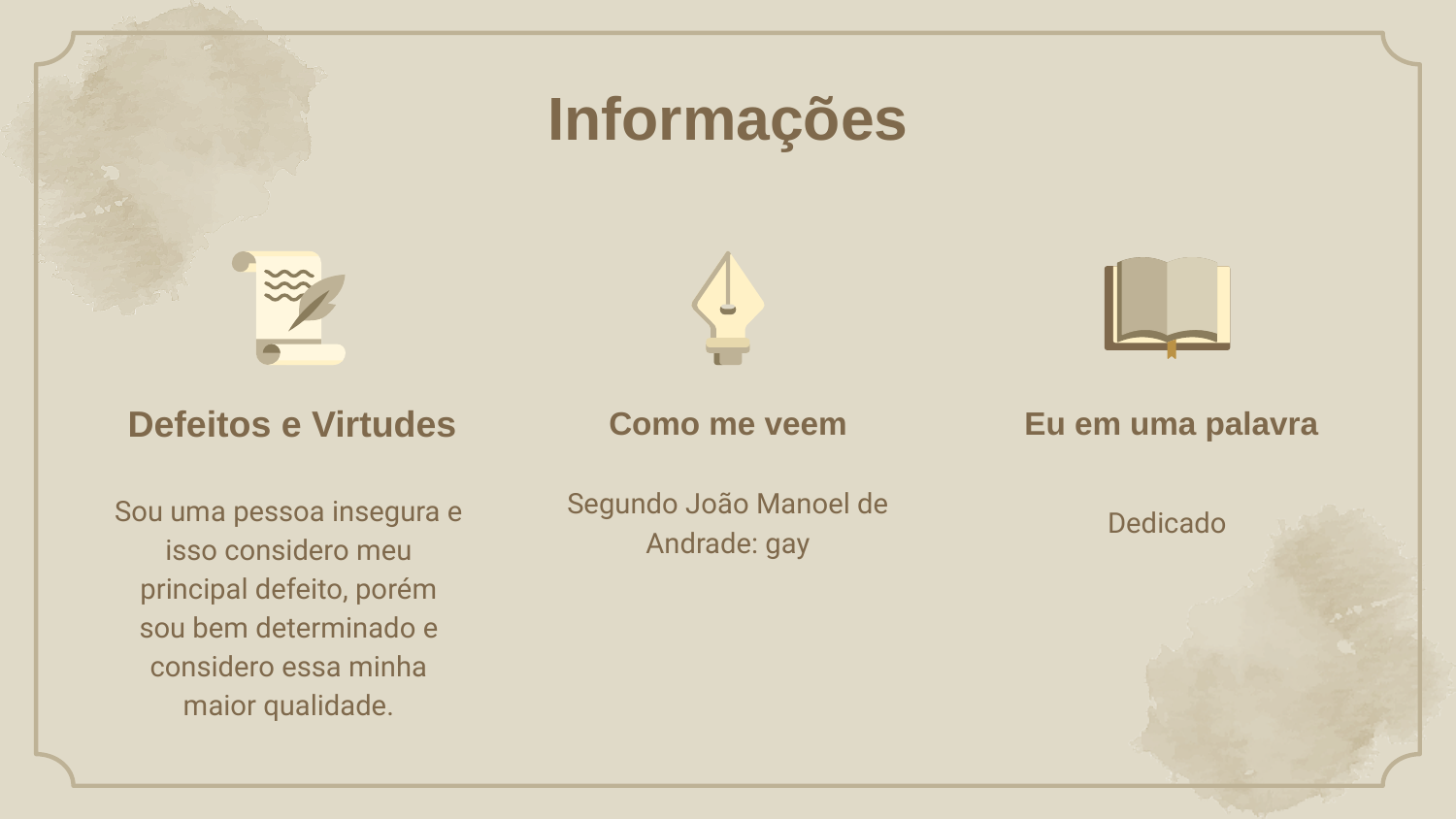

Informações

# Defeitos e Virtudes
Como me veem
Eu em uma palavra
Segundo João Manoel de Andrade: gay
Dedicado
Sou uma pessoa insegura e isso considero meu principal defeito, porém sou bem determinado e considero essa minha maior qualidade.